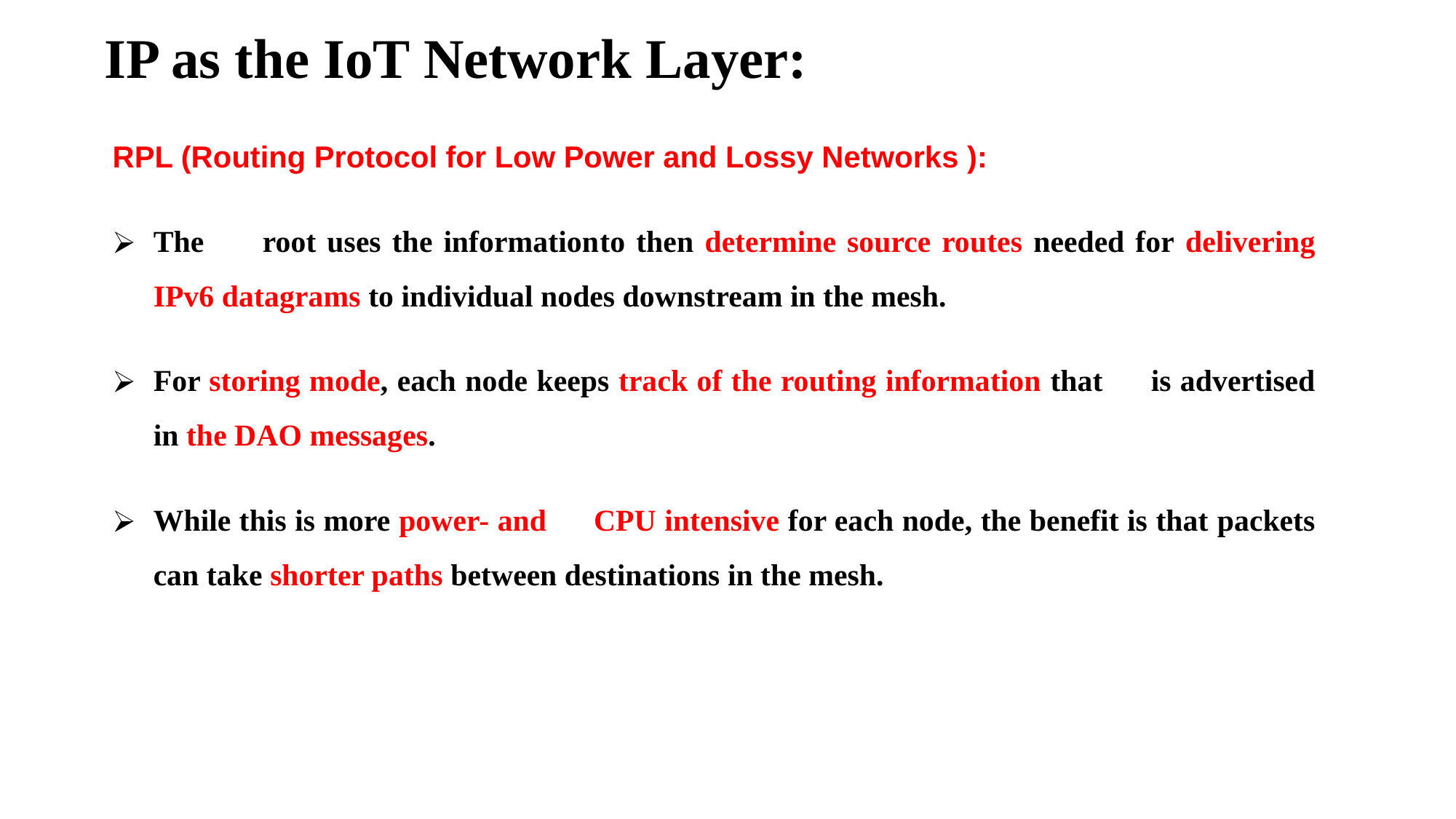

# IP as the IoT Network Layer:

RPL (Routing Protocol for Low Power and Lossy Networks ):
The	root uses the information	to then determine source routes needed for delivering IPv6 datagrams to individual nodes downstream in the mesh.
For storing mode, each node keeps track of the routing information that	is advertised in the DAO messages.
While this is more power- and	CPU intensive for each node, the benefit is that packets can take shorter paths between destinations in the mesh.